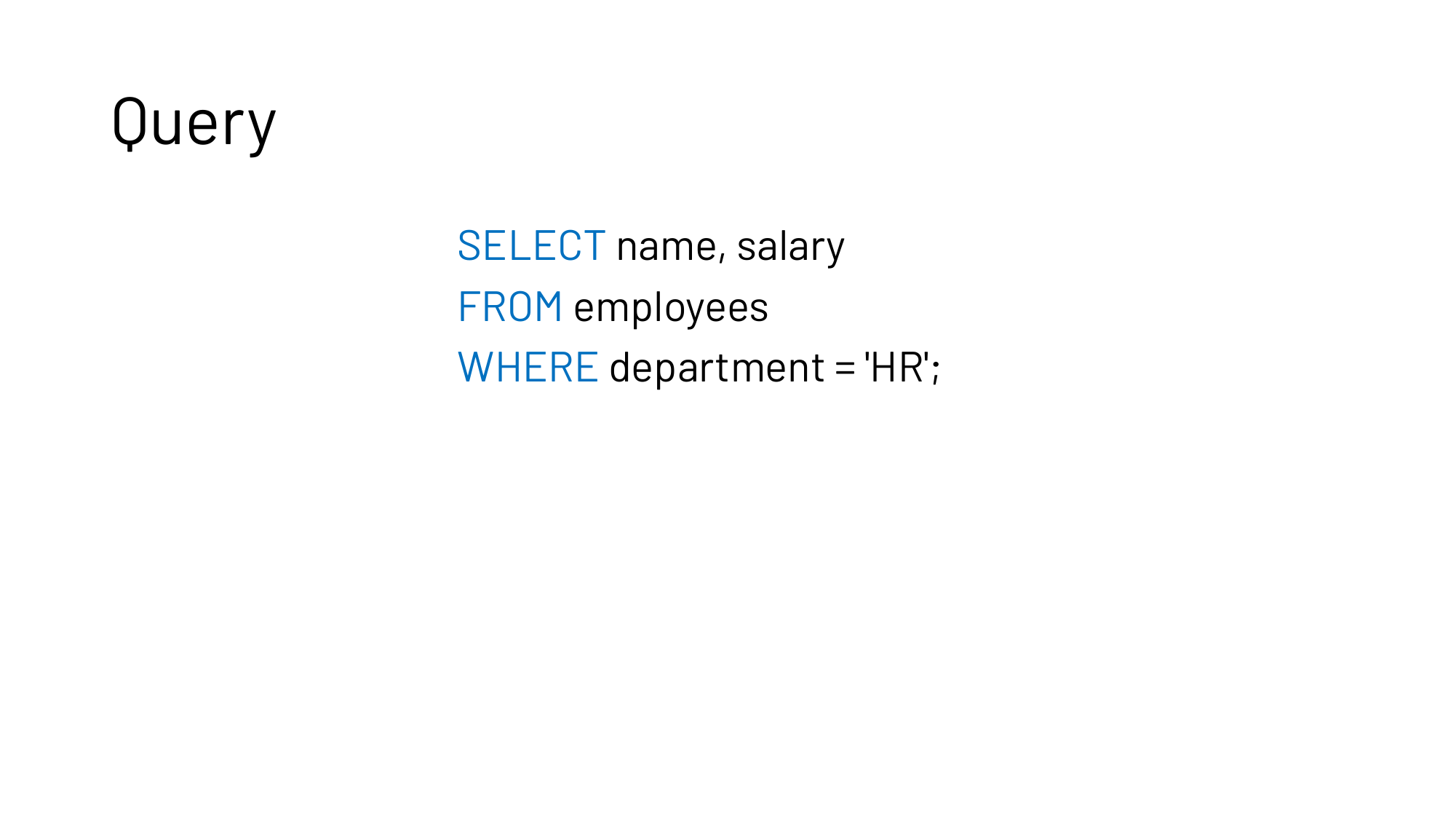

# Query
SELECT name, salary
FROM employees
WHERE department = 'HR';